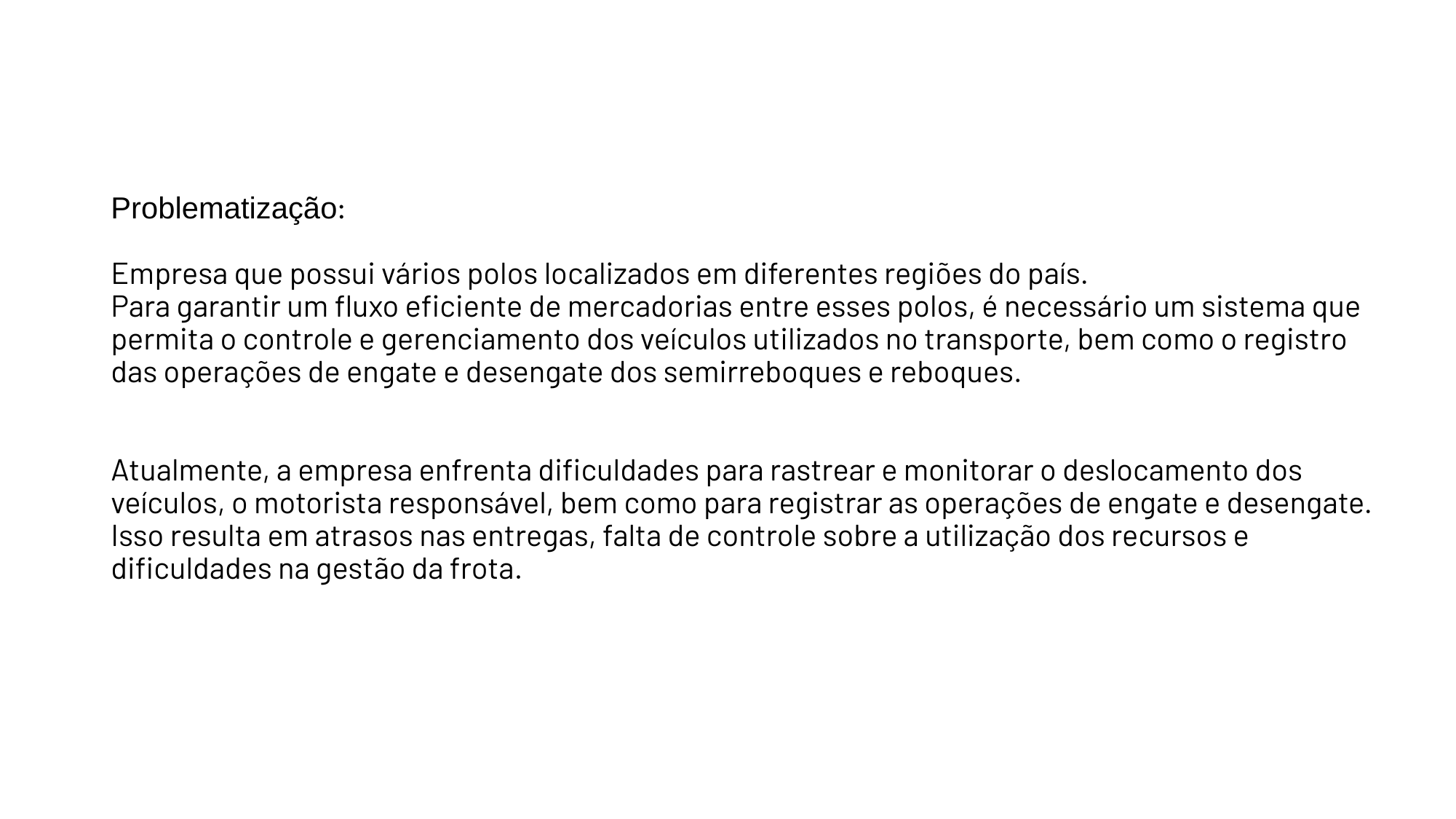

# Problematização: Empresa que possui vários polos localizados em diferentes regiões do país. Para garantir um fluxo eficiente de mercadorias entre esses polos, é necessário um sistema que permita o controle e gerenciamento dos veículos utilizados no transporte, bem como o registro das operações de engate e desengate dos semirreboques e reboques. Atualmente, a empresa enfrenta dificuldades para rastrear e monitorar o deslocamento dos veículos, o motorista responsável, bem como para registrar as operações de engate e desengate. Isso resulta em atrasos nas entregas, falta de controle sobre a utilização dos recursos e dificuldades na gestão da frota.